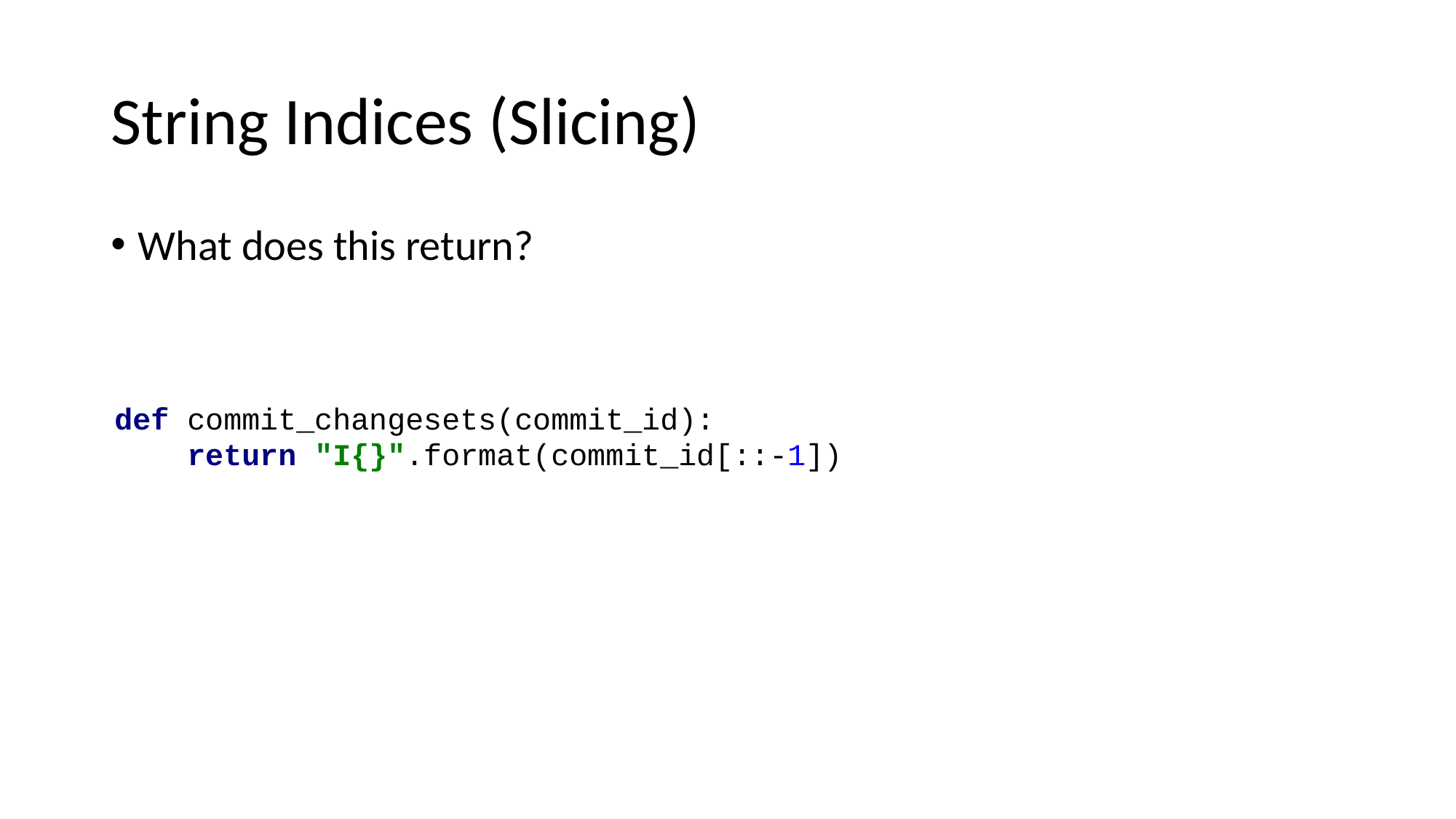

# String Indices (Slicing)
What does this return?
def commit_changesets(commit_id):
    return "I{}".format(commit_id[::-1])